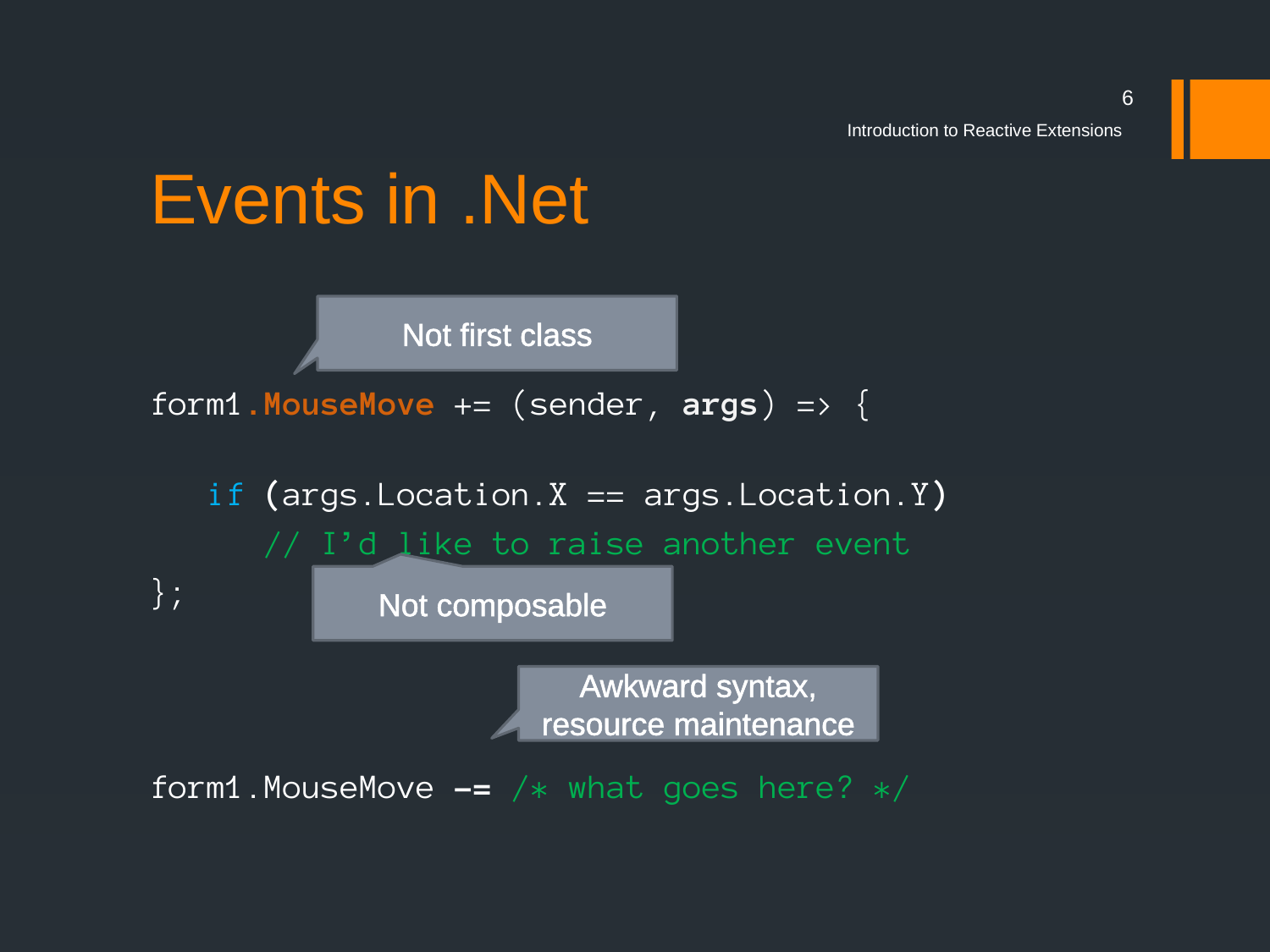

6
# Events in .Net
Introduction to Reactive Extensions
Not first class

form1.MouseMove += (sender, args) => {
   if (args.Location.X == args.Location.Y)
      // I’d like to raise another event
};

form1.MouseMove -= /* what goes here? */
Not composable
Awkward syntax, resource maintenance